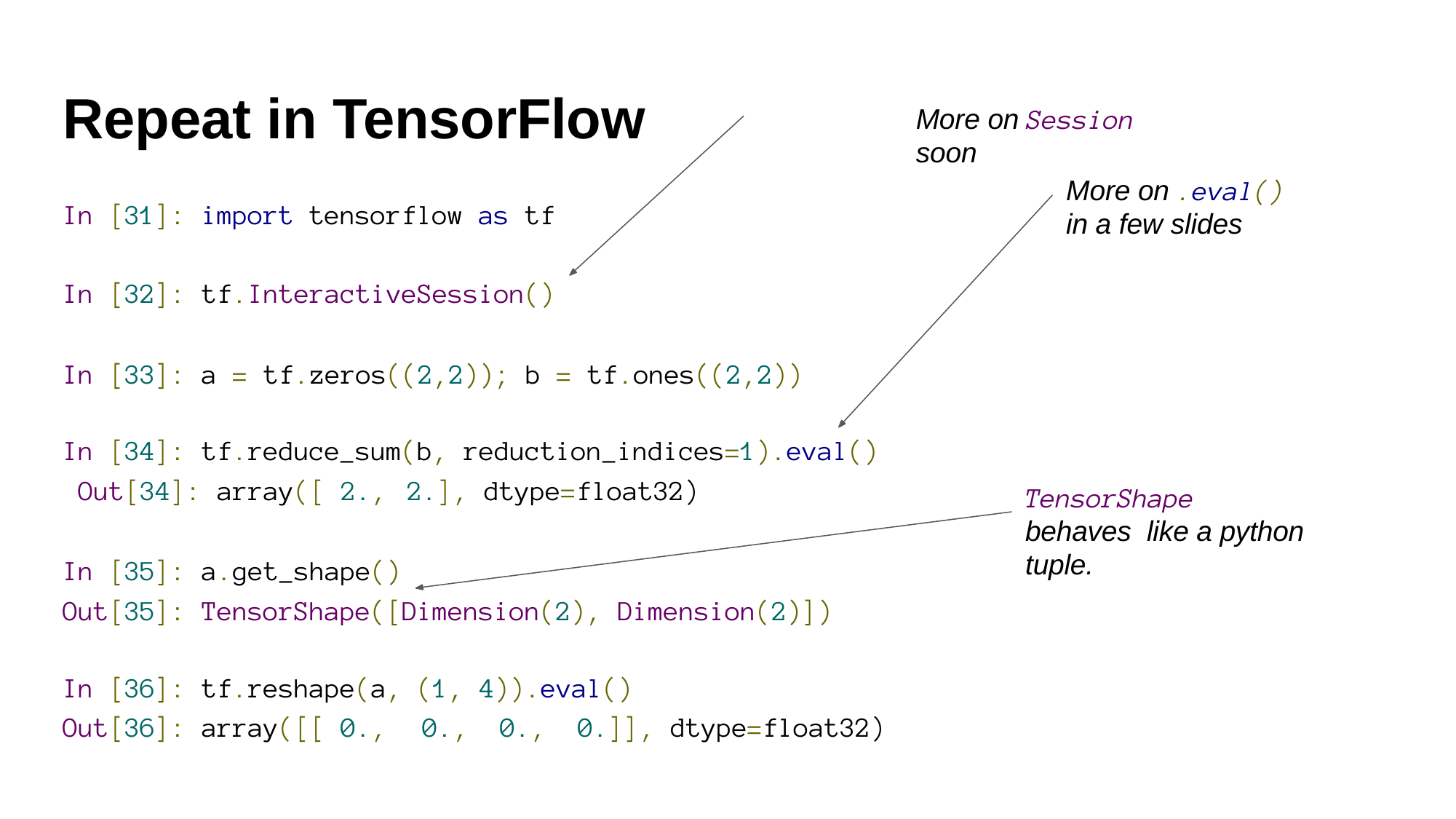

Repeat in TensorFlow
# More on Session
soon

More on .eval()
in a few slides
In [31]: import tensorflow as tf

In [32]: tf.InteractiveSession()

In [33]: a = tf.zeros((2,2)); b = tf.ones((2,2))

In [34]: tf.reduce_sum(b, reduction_indices=1).eval()  Out[34]: array([ 2.,	2.], dtype=float32)

In [35]: a.get_shape()
Out[35]: TensorShape([Dimension(2), Dimension(2)])
TensorShape behaves  like a python tuple.

In [36]: tf.reshape(a, (1, 4)).eval()
Out[36]: array([[ 0.,	0.,	0.,	0.]], dtype=float32)